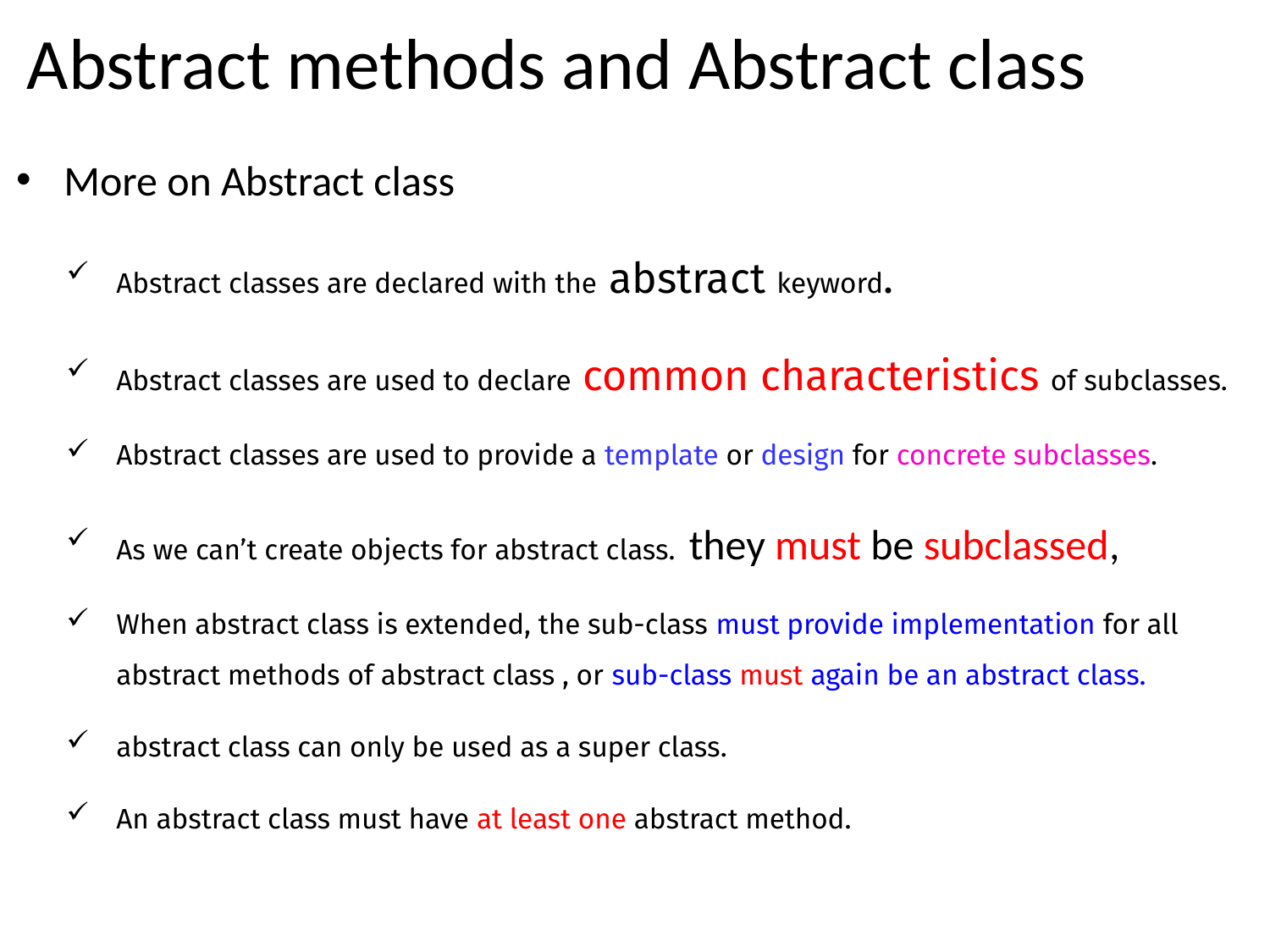

# Abstract methods and Abstract class
More on Abstract class
Abstract classes are declared with the abstract keyword.
Abstract classes are used to declare common characteristics of subclasses.
Abstract classes are used to provide a template or design for concrete subclasses.
As we can’t create objects for abstract class.  they must be subclassed,
When abstract class is extended, the sub-class must provide implementation for all abstract methods of abstract class , or sub-class must again be an abstract class.
abstract class can only be used as a super class.
An abstract class must have at least one abstract method.